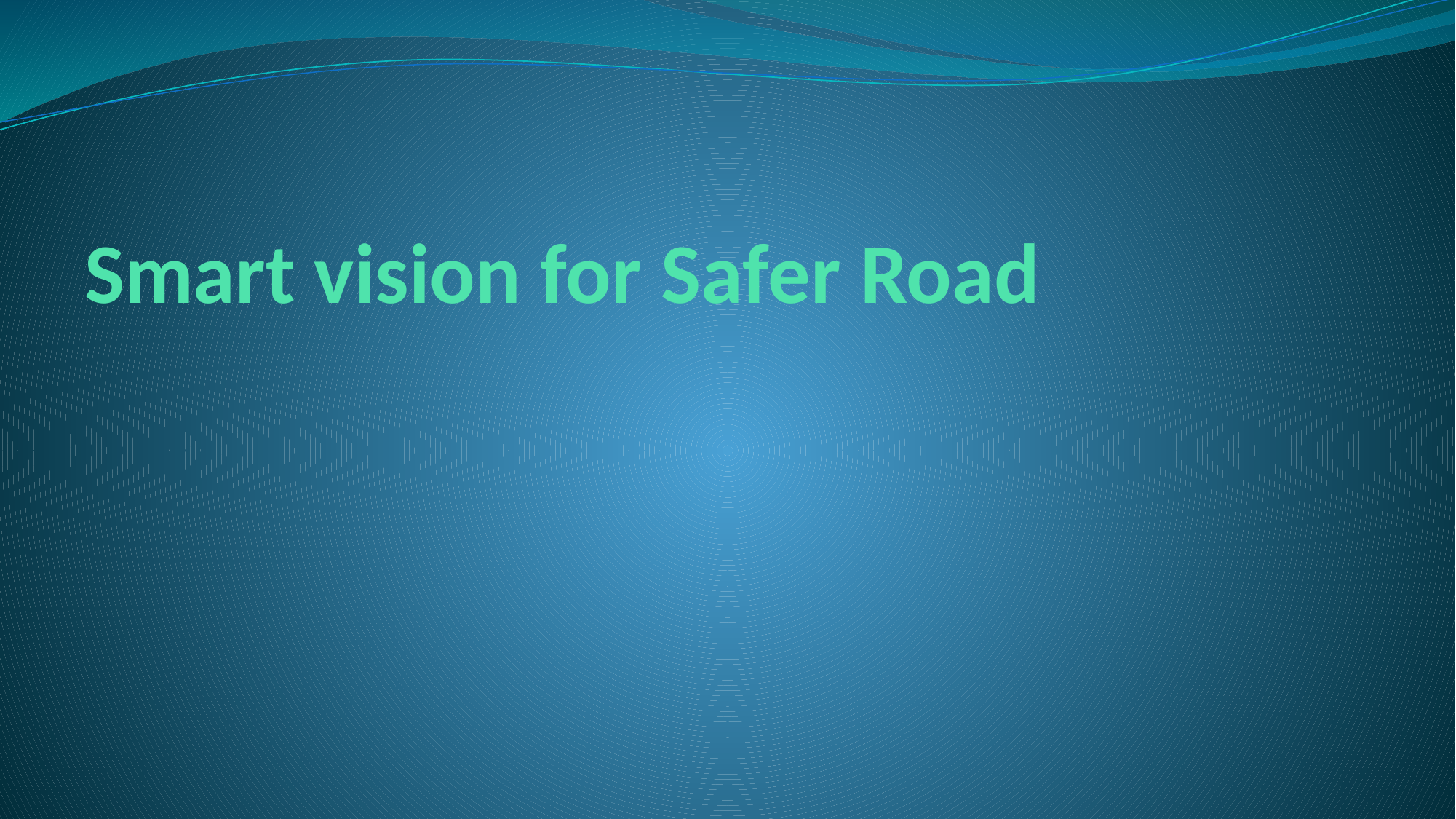

# Smart vision for Safer Road

2